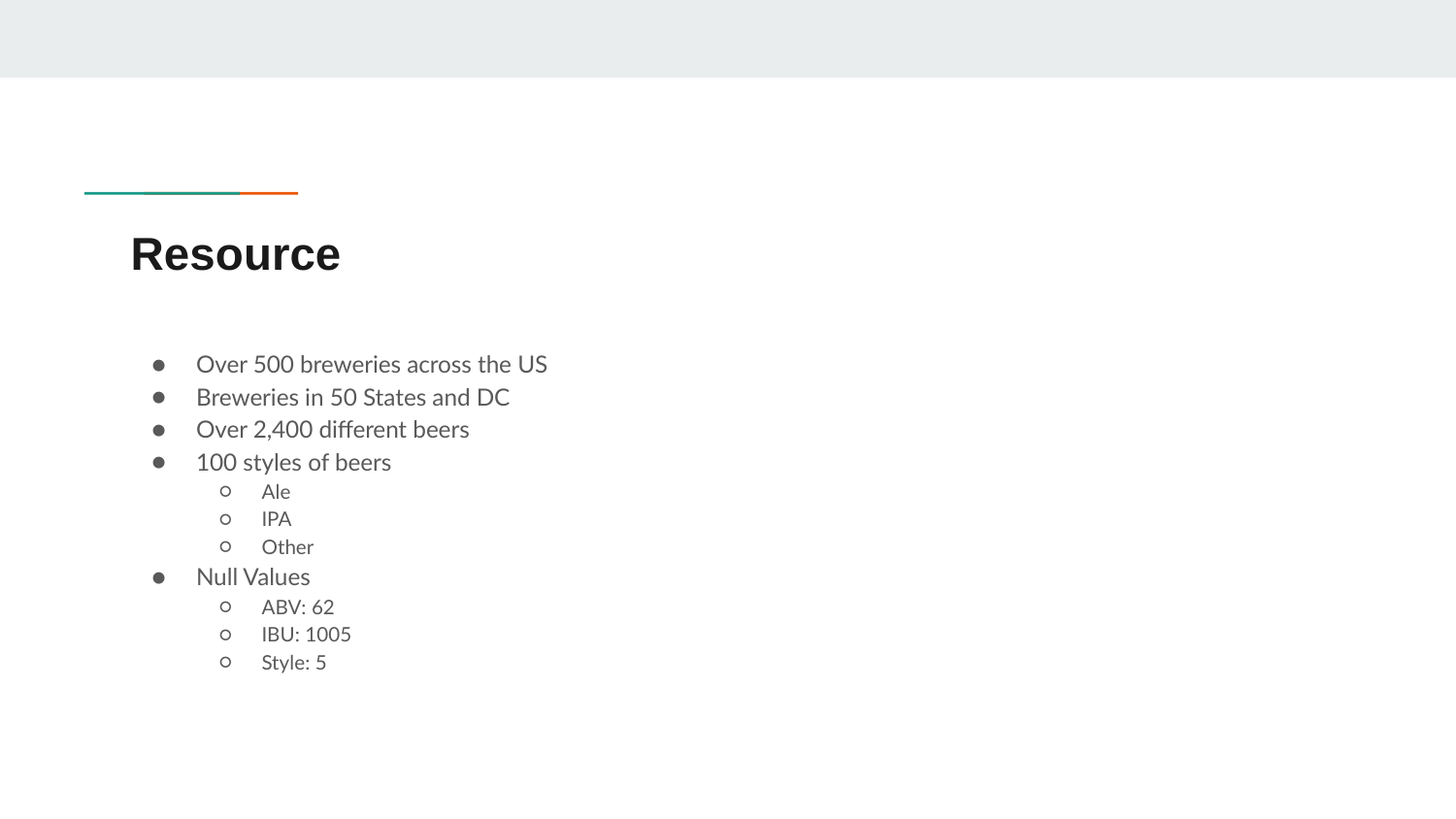

# Resource
Over 500 breweries across the US
Breweries in 50 States and DC
Over 2,400 different beers
100 styles of beers
Ale
IPA
Other
Null Values
ABV: 62
IBU: 1005
Style: 5